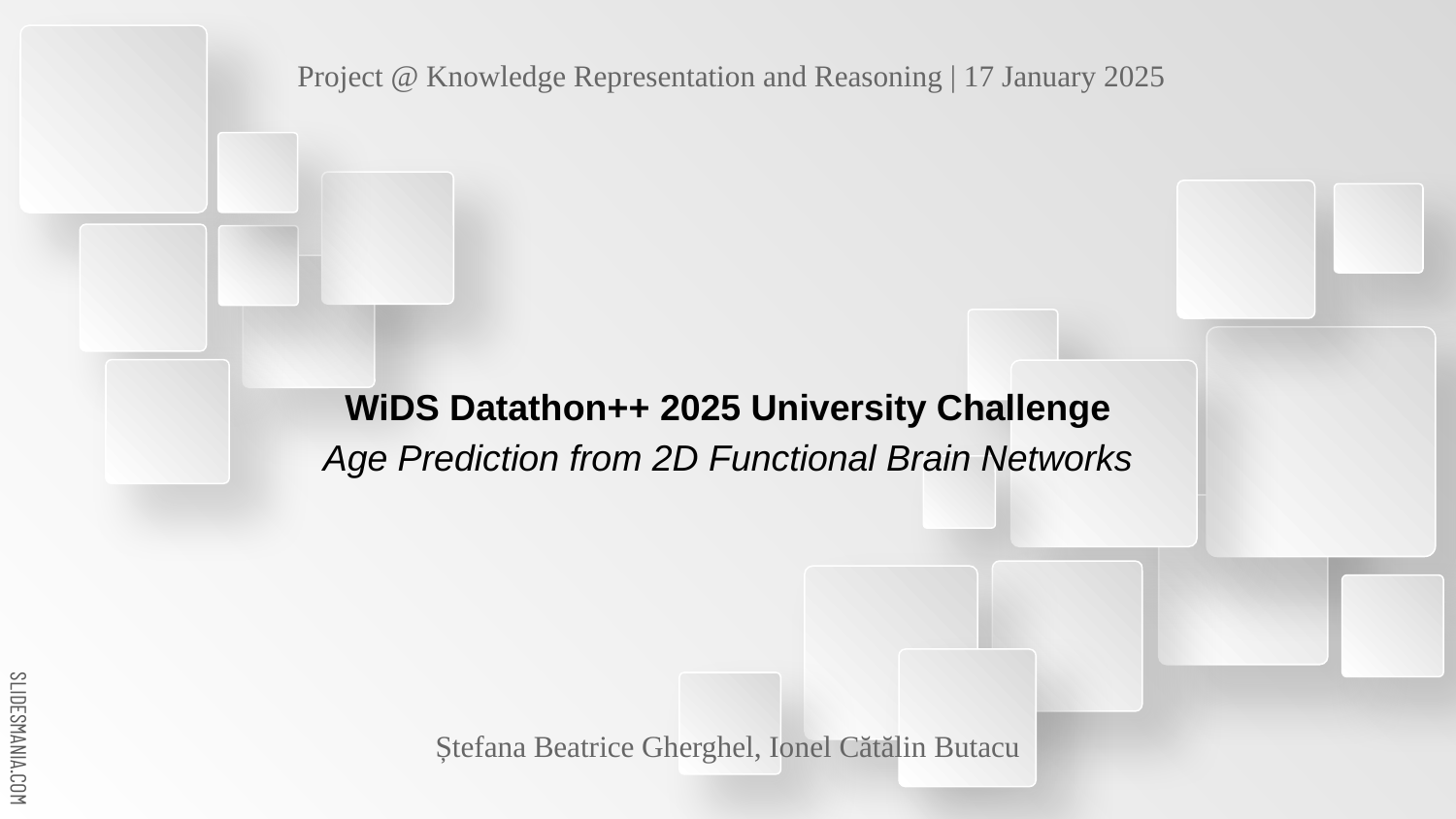

Project @ Knowledge Representation and Reasoning | 17 January 2025
WiDS Datathon++ 2025 University Challenge
Age Prediction from 2D Functional Brain Networks

Ștefana Beatrice Gherghel, Ionel Cătălin Butacu